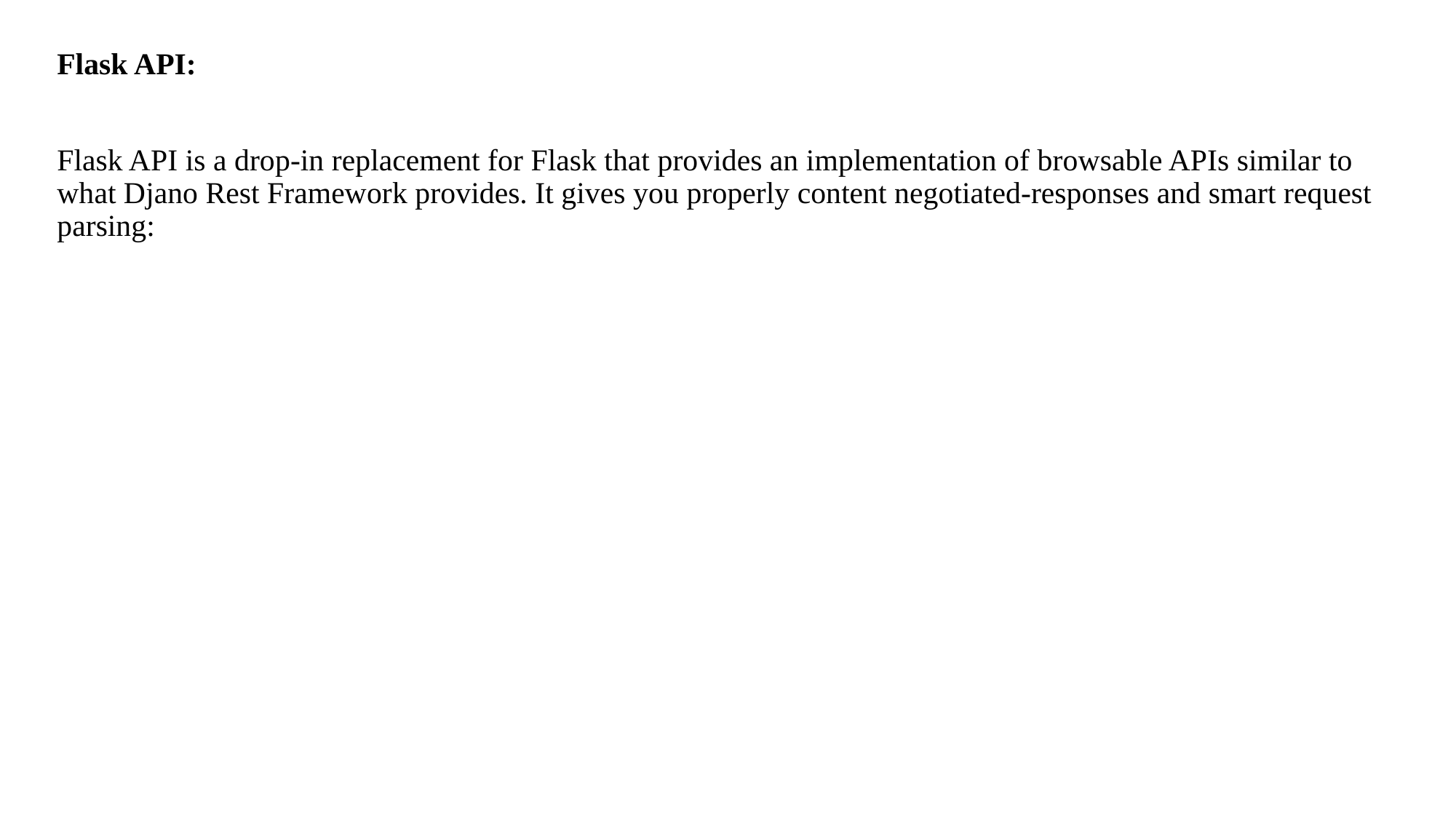

Flask API:

Flask API is a drop-in replacement for Flask that provides an implementation of browsable APIs similar to what Djano Rest Framework provides. It gives you properly content negotiated-responses and smart request parsing: